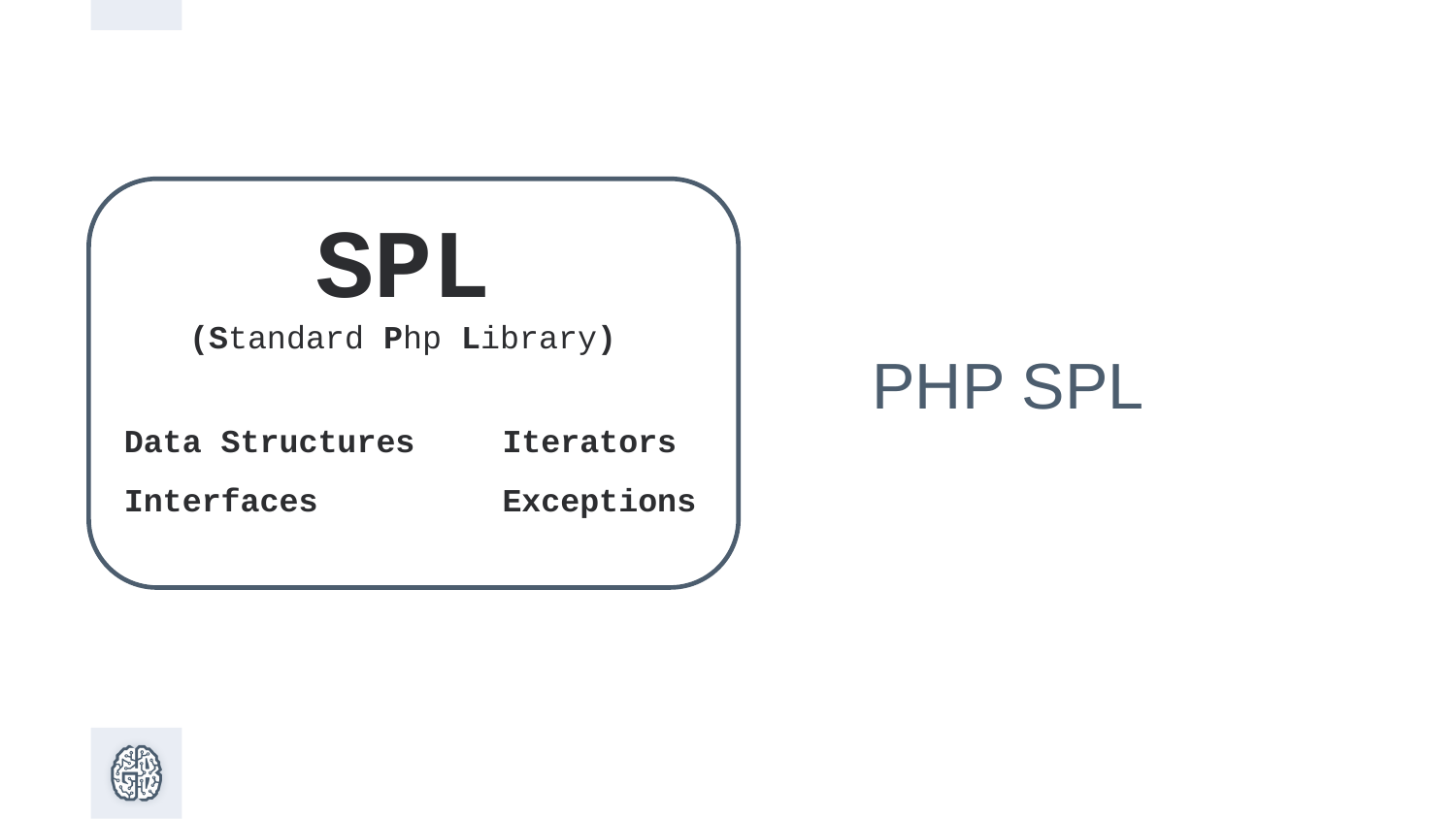

PHP SPL
SPL
(Standard Php Library)
Data Structures
Interfaces
Iterators
Exceptions